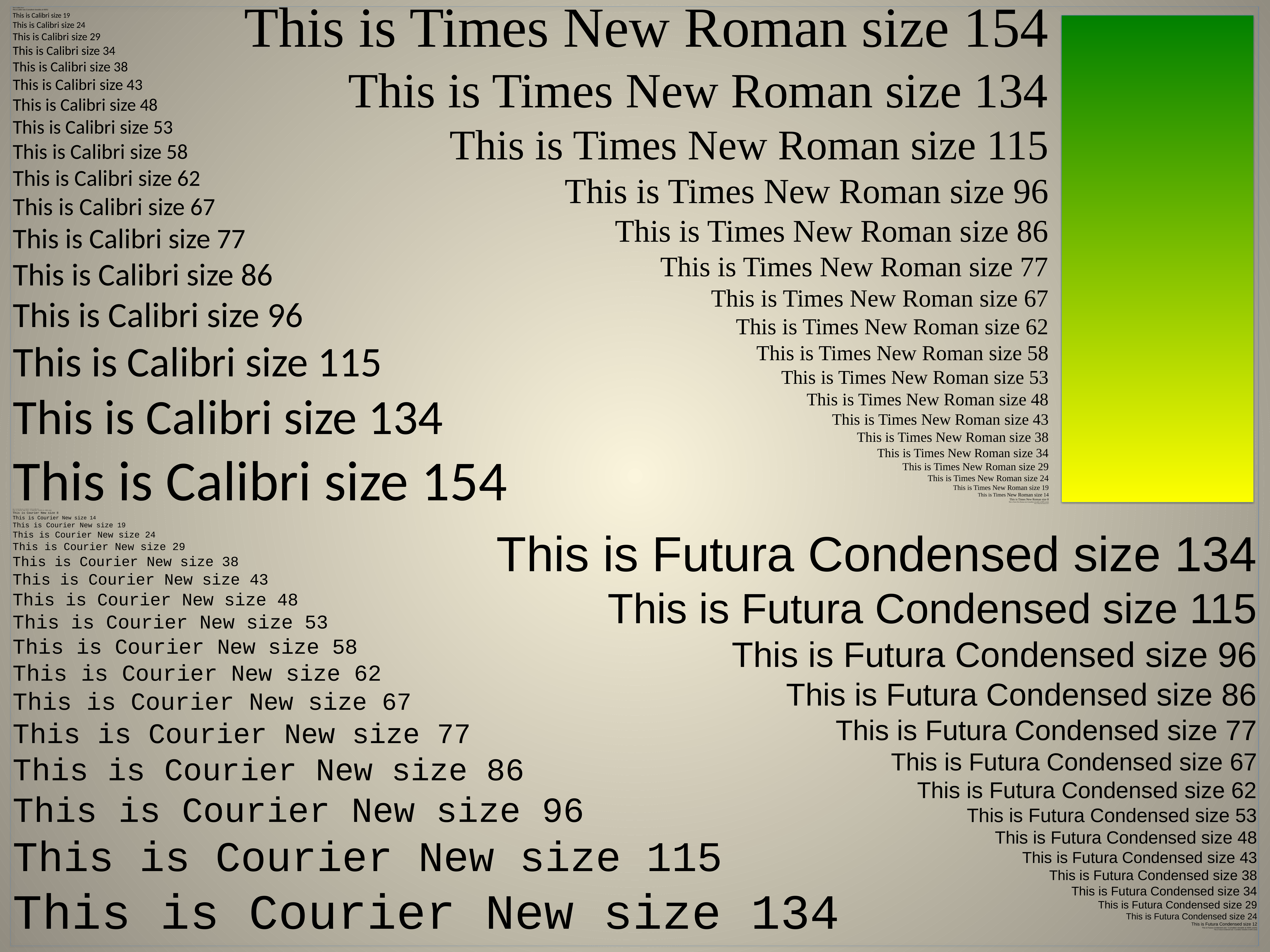

This is Times New Roman size 154
This is Times New Roman size 134
This is Times New Roman size 115
This is Times New Roman size 96
This is Times New Roman size 86
This is Times New Roman size 77
This is Times New Roman size 67
This is Times New Roman size 62
This is Times New Roman size 58
This is Times New Roman size 53
This is Times New Roman size 48
This is Times New Roman size 43
This is Times New Roman size 38
This is Times New Roman size 34
This is Times New Roman size 29
This is Times New Roman size 24
This is Times New Roman size 19
This is Times New Roman size 14
This is Times New Roman size 8
This is Times New Roman size 4 (smallest viewable at 400% zoom)
This is Times New Roman size 3

This is Calibri size 4
This is Calibri size 5 (smallest viewable at 400%)
This is Calibri size 19
This is Calibri size 24
This is Calibri size 29
This is Calibri size 34
This is Calibri size 38
This is Calibri size 43
This is Calibri size 48
This is Calibri size 53
This is Calibri size 58
This is Calibri size 62
This is Calibri size 67
This is Calibri size 77
This is Calibri size 86
This is Calibri size 96
This is Calibri size 115
This is Calibri size 134
This is Calibri size 154

This is Courier New size  2 (smallest visible at 400% zoom)
This is Courier New size  3 (smallest visible at 400% zoom)
This is Courier New size 8
This is Courier New size 14
This is Courier New size 19
This is Courier New size 24
This is Courier New size 29
This is Courier New size 38
This is Courier New size 43
This is Courier New size 48
This is Courier New size 53
This is Courier New size 58
This is Courier New size 62
This is Courier New size 67
This is Courier New size 77
This is Courier New size 86
This is Courier New size 96
This is Courier New size 115
This is Courier New size 134
This is Futura Condensed size 134
This is Futura Condensed size 115
This is Futura Condensed size 96
This is Futura Condensed size 86
This is Futura Condensed size 77
This is Futura Condensed size 67
This is Futura Condensed size 62
This is Futura Condensed size 53
This is Futura Condensed size 48
This is Futura Condensed size 43
This is Futura Condensed size 38
This is Futura Condensed size 34
This is Futura Condensed size 29
This is Futura Condensed size 24
This is Futura Condensed size 12
This is Futura Condensed size  5 (smallest viewable at 400% zoom)
This is Futura Condensed size  4 (smallest viewable at 400% zoom)